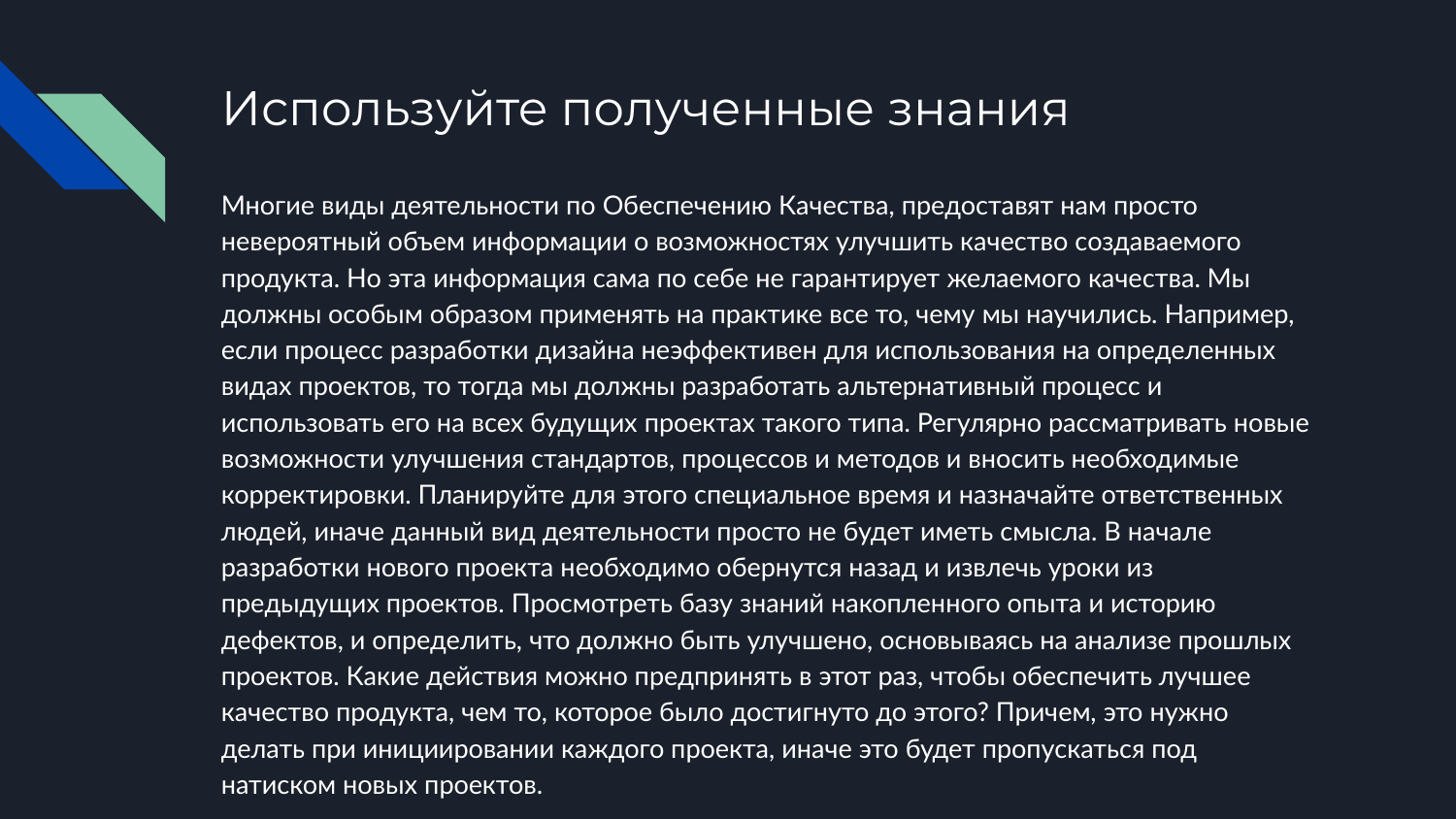

# Используйте полученные знания
Многие виды деятельности по Обеспечению Качества, предоставят нам просто невероятный объем информации о возможностях улучшить качество создаваемого продукта. Но эта информация сама по себе не гарантирует желаемого качества. Мы должны особым образом применять на практике все то, чему мы научились. Например, если процесс разработки дизайна неэффективен для использования на определенных видах проектов, то тогда мы должны разработать альтернативный процесс и использовать его на всех будущих проектах такого типа. Регулярно рассматривать новые возможности улучшения стандартов, процессов и методов и вносить необходимые корректировки. Планируйте для этого специальное время и назначайте ответственных людей, иначе данный вид деятельности просто не будет иметь смысла. В начале разработки нового проекта необходимо обернутся назад и извлечь уроки из предыдущих проектов. Просмотреть базу знаний накопленного опыта и историю дефектов, и определить, что должно быть улучшено, основываясь на анализе прошлых проектов. Какие действия можно предпринять в этот раз, чтобы обеспечить лучшее качество продукта, чем то, которое было достигнуто до этого? Причем, это нужно делать при инициировании каждого проекта, иначе это будет пропускаться под натиском новых проектов.